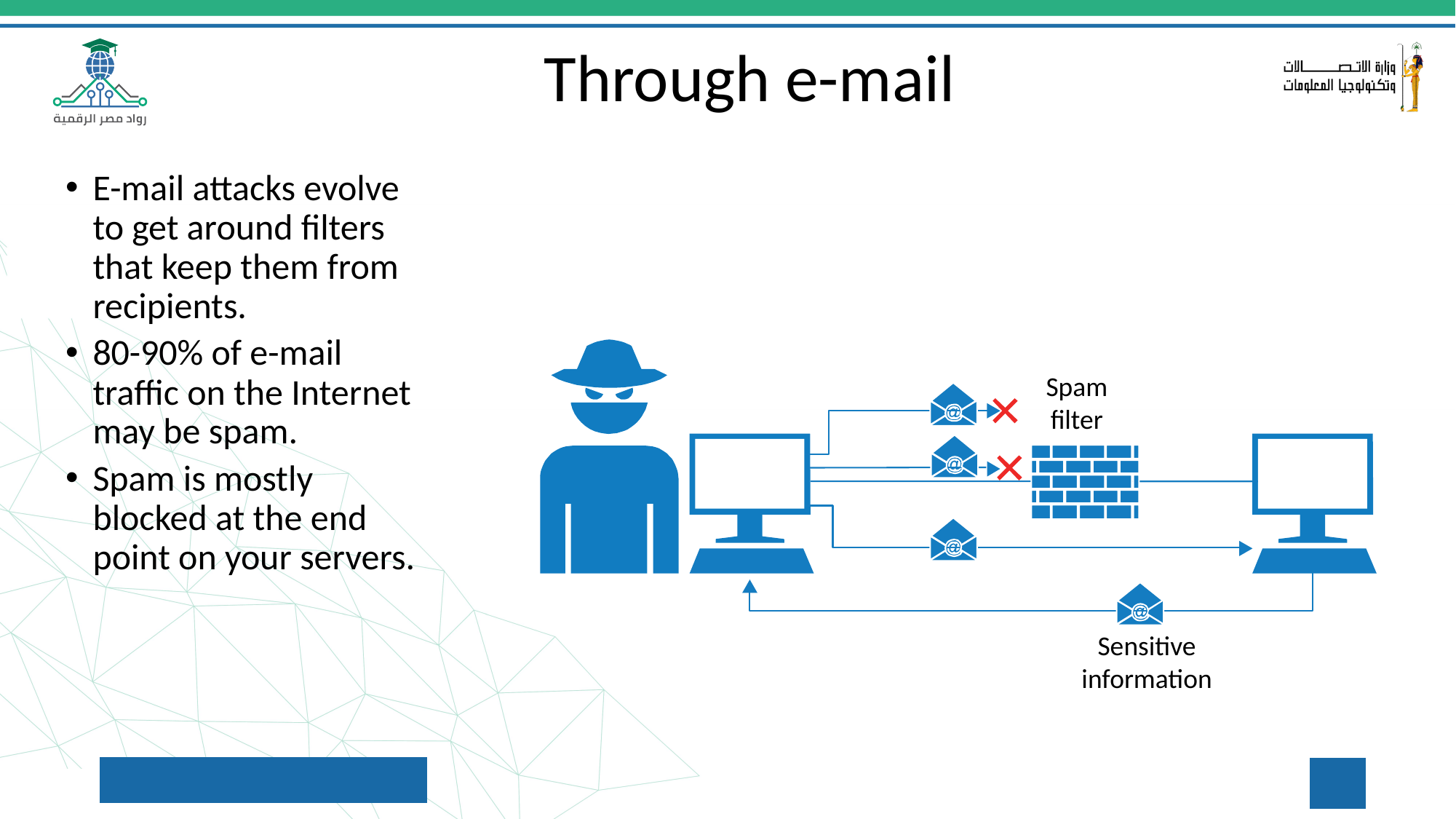

Through e-mail
E-mail attacks evolve to get around filters that keep them from recipients.
80-90% of e-mail traffic on the Internet may be spam.
Spam is mostly blocked at the end point on your servers.

Spam
filter

Sensitive
information